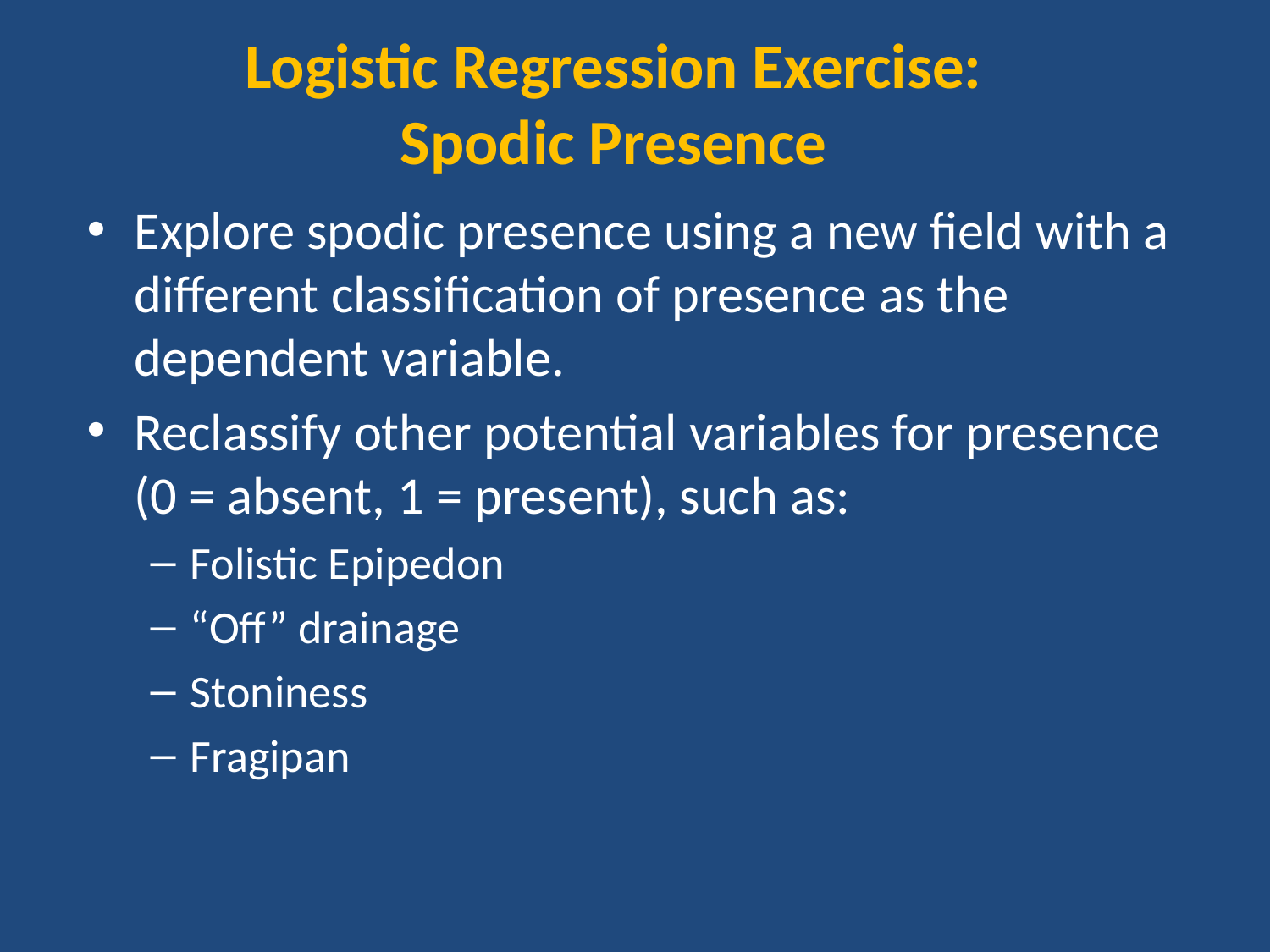

Logistic Regression Exercise:
Spodic Presence
Explore spodic presence using a new field with a different classification of presence as the dependent variable.
Reclassify other potential variables for presence (0 = absent, 1 = present), such as:
Folistic Epipedon
“Off” drainage
Stoniness
Fragipan